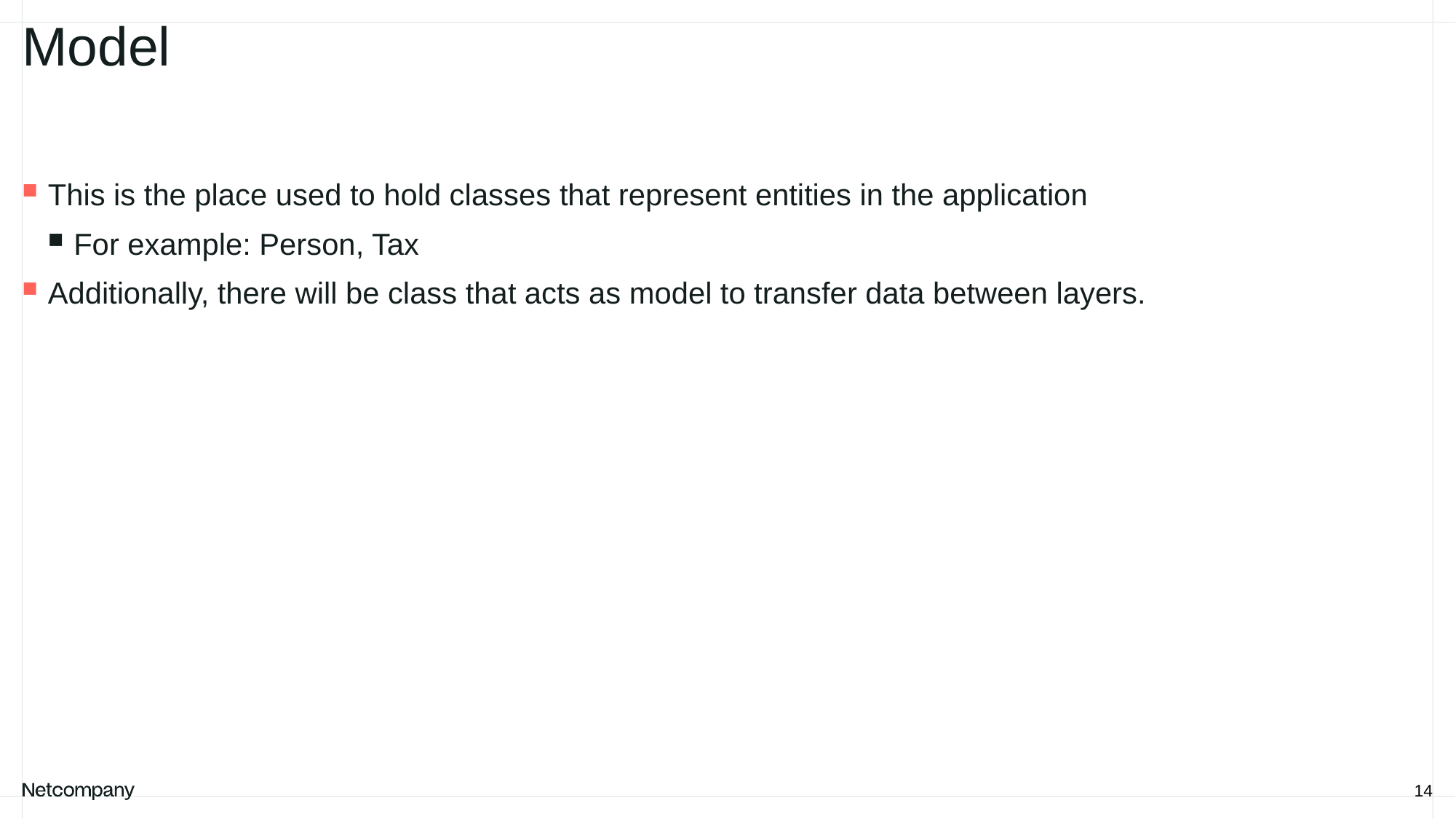

# Model
This is the place used to hold classes that represent entities in the application
For example: Person, Tax
Additionally, there will be class that acts as model to transfer data between layers.
14